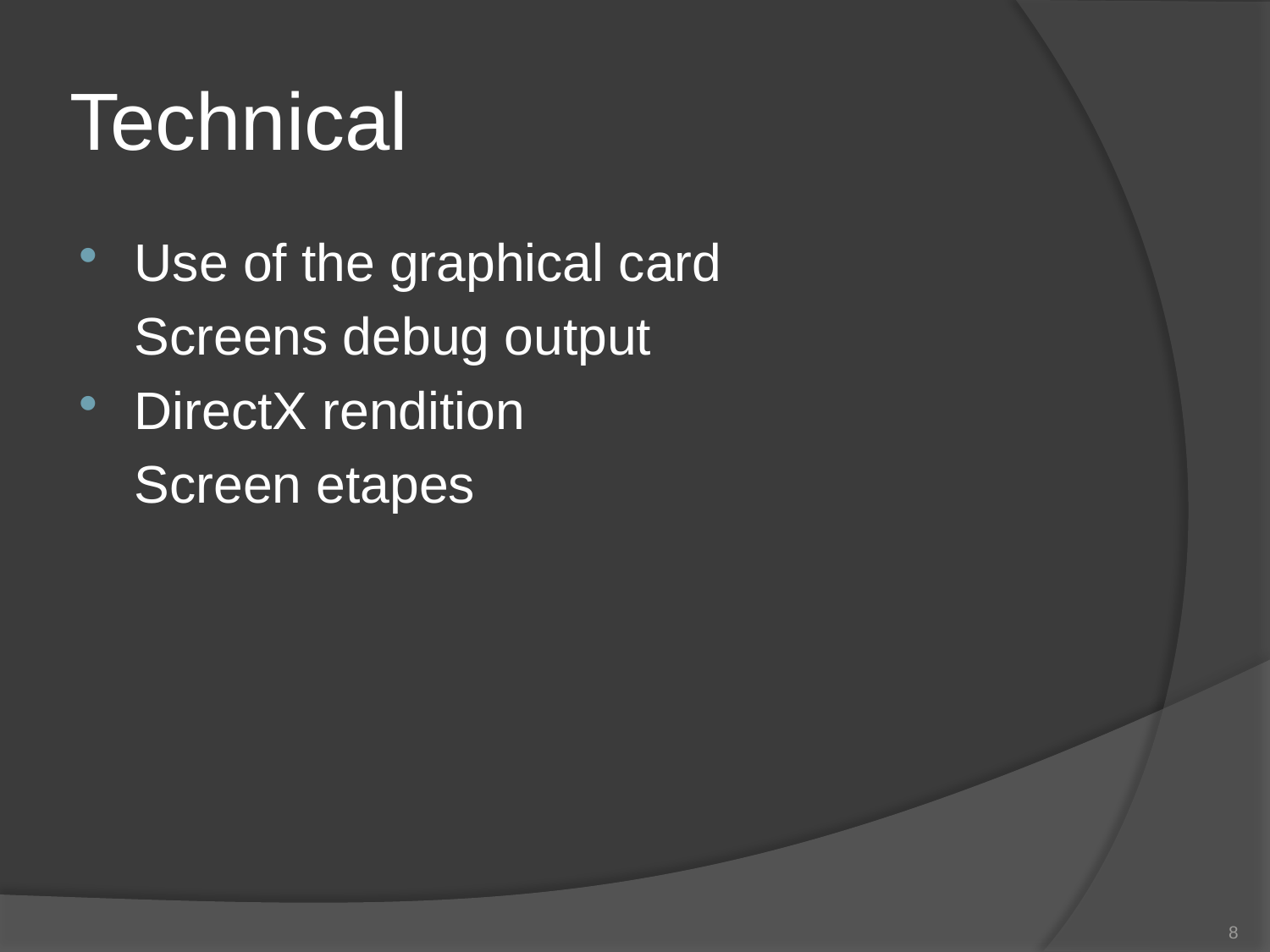

# Technical
Use of the graphical card
	Screens debug output
DirectX rendition
	Screen etapes
8